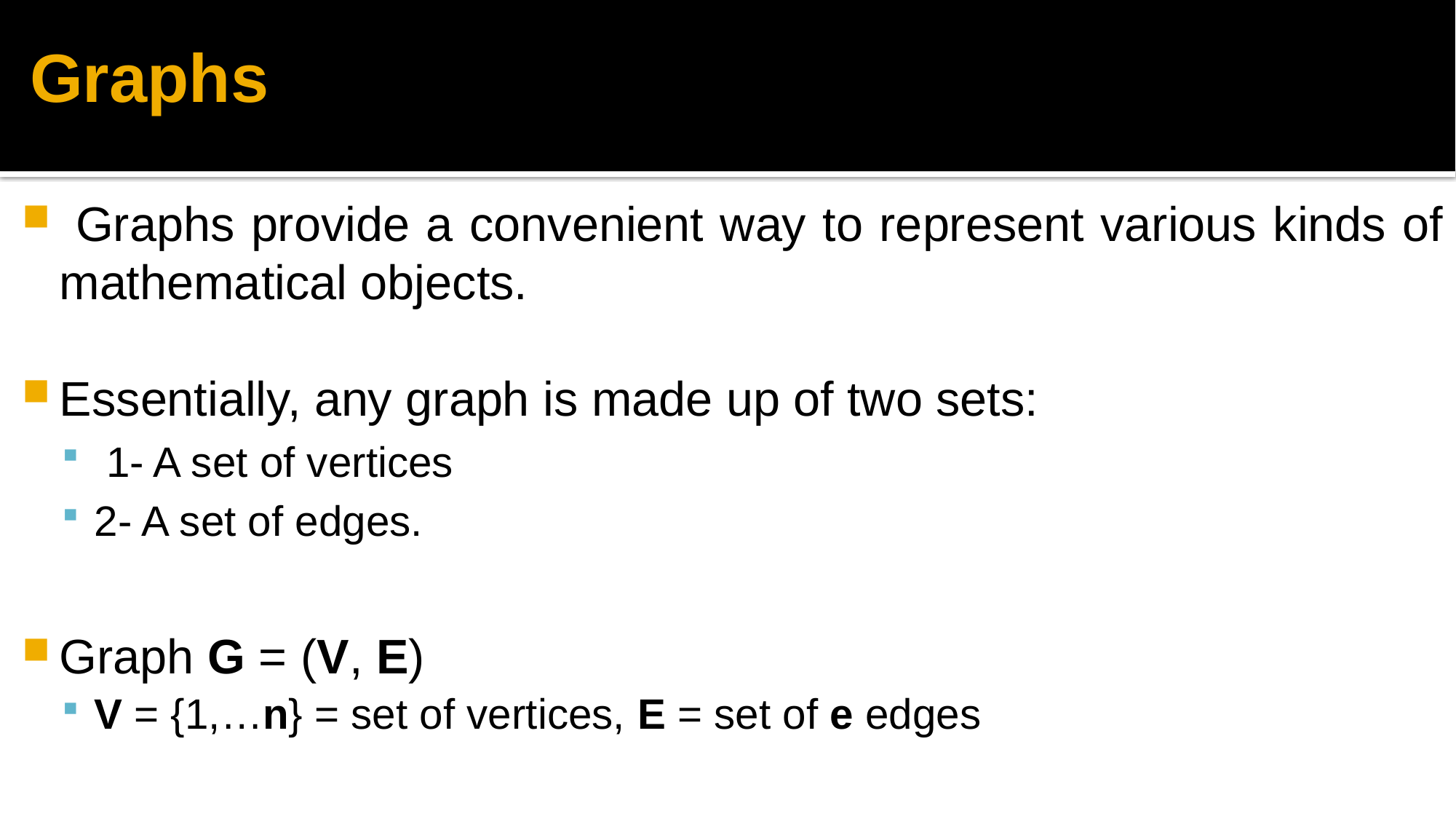

# Graphs
 Graphs provide a convenient way to represent various kinds of mathematical objects.

Essentially, any graph is made up of two sets:
 1- A set of vertices
2- A set of edges.

Graph G = (V, E)
V = {1,…n} = set of vertices, E = set of e edges